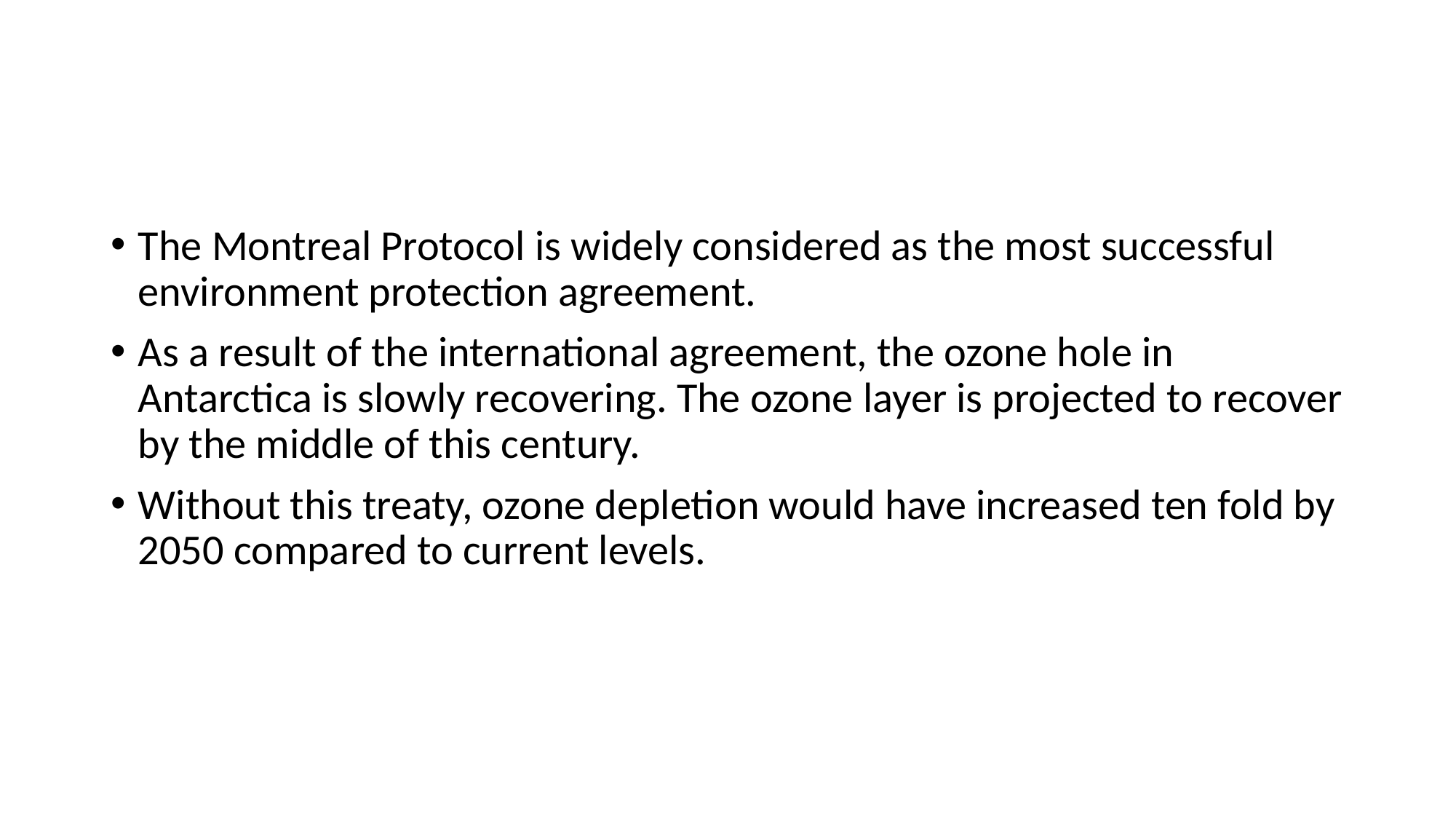

#
The Montreal Protocol is widely considered as the most successful environment protection agreement.
As a result of the international agreement, the ozone hole in Antarctica is slowly recovering. The ozone layer is projected to recover by the middle of this century.
Without this treaty, ozone depletion would have increased ten fold by 2050 compared to current levels.